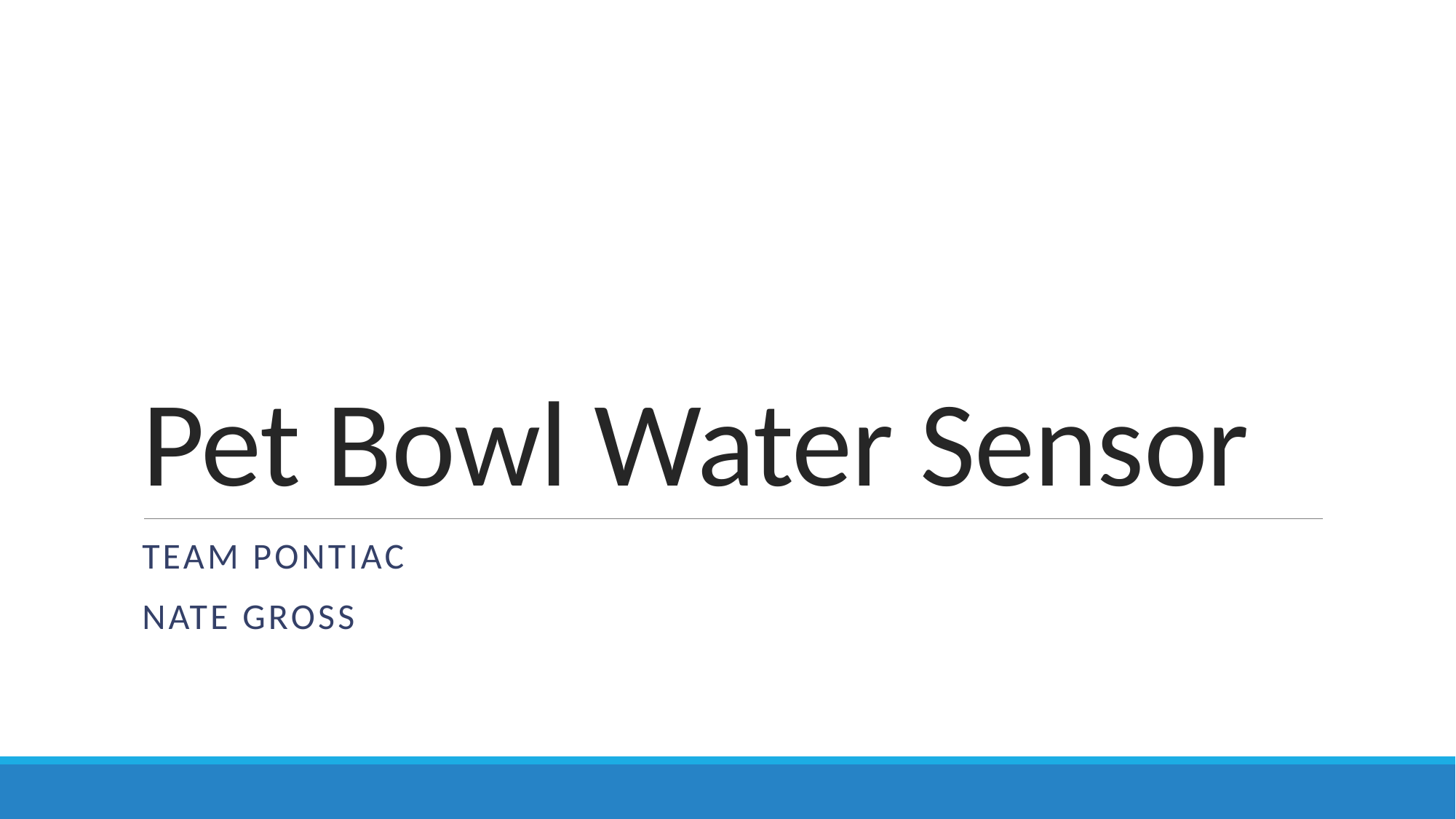

# Pet Bowl Water Sensor
Team Pontiac
Nate Gross